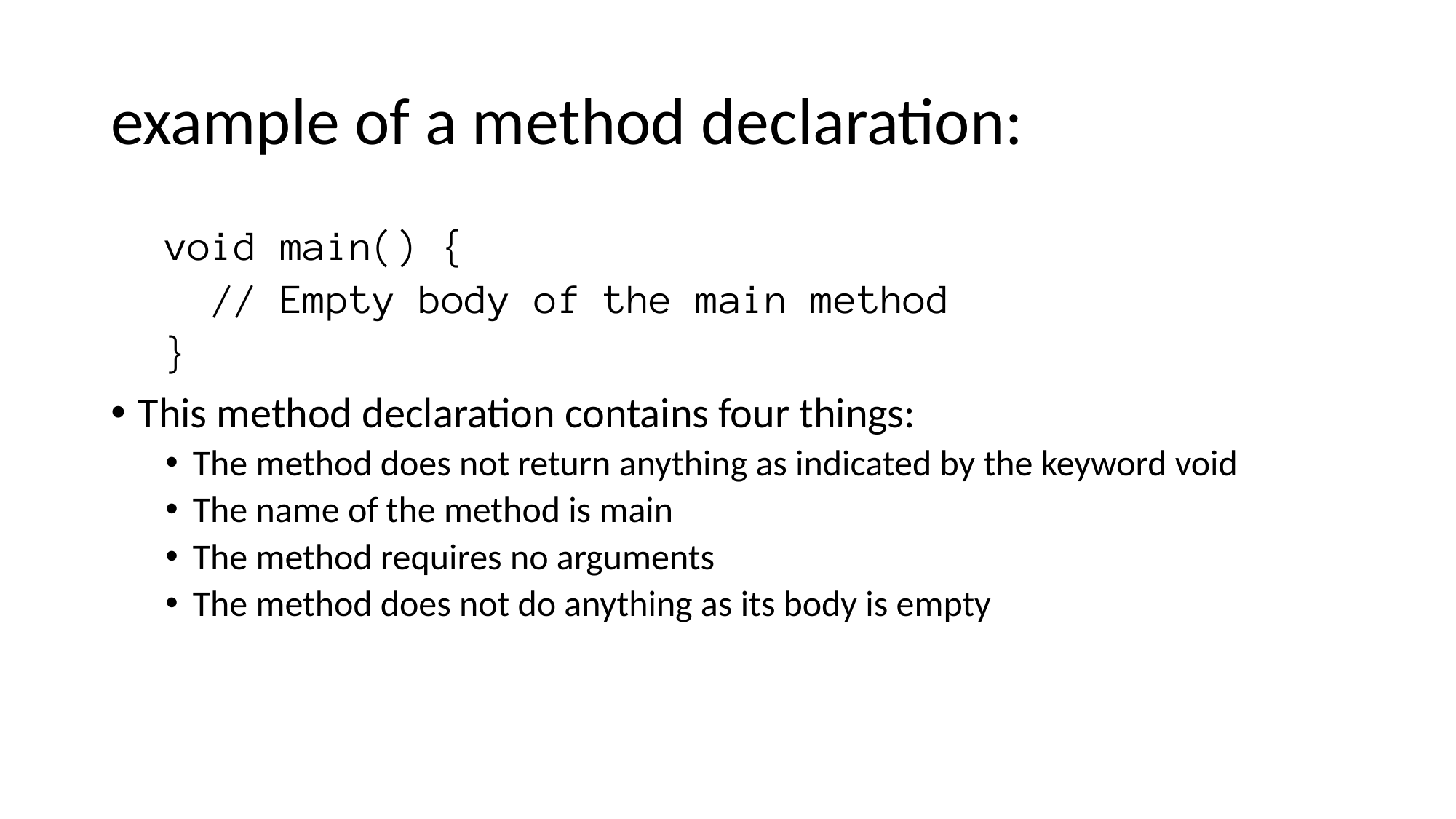

# example of a method declaration:
void main() {
  // Empty body of the main method
}
This method declaration contains four things:
The method does not return anything as indicated by the keyword void
The name of the method is main
The method requires no arguments
The method does not do anything as its body is empty